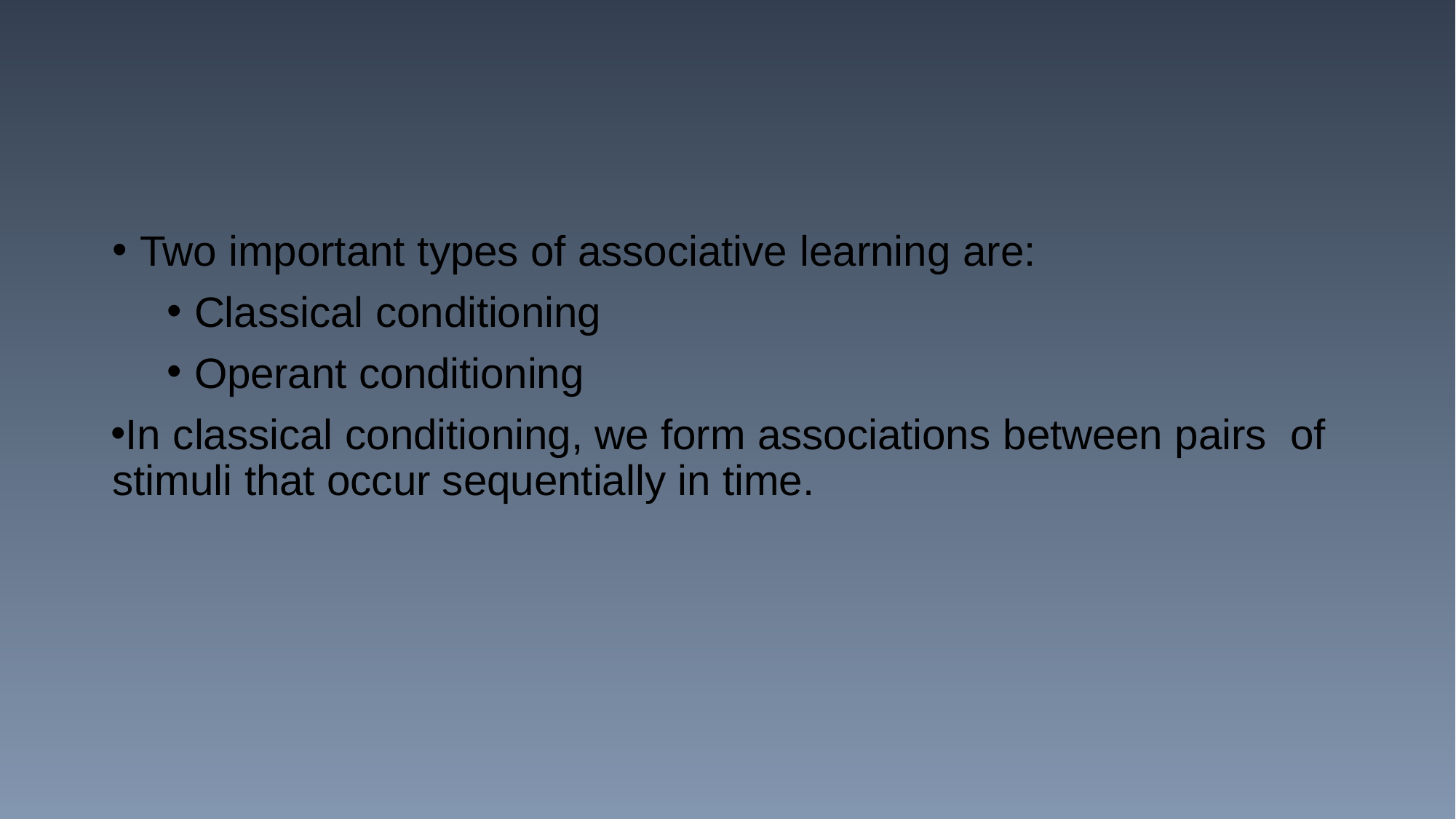

#
Two important types of associative learning are:
Classical conditioning
Operant conditioning
In classical conditioning, we form associations between pairs  of stimuli that occur sequentially in time.